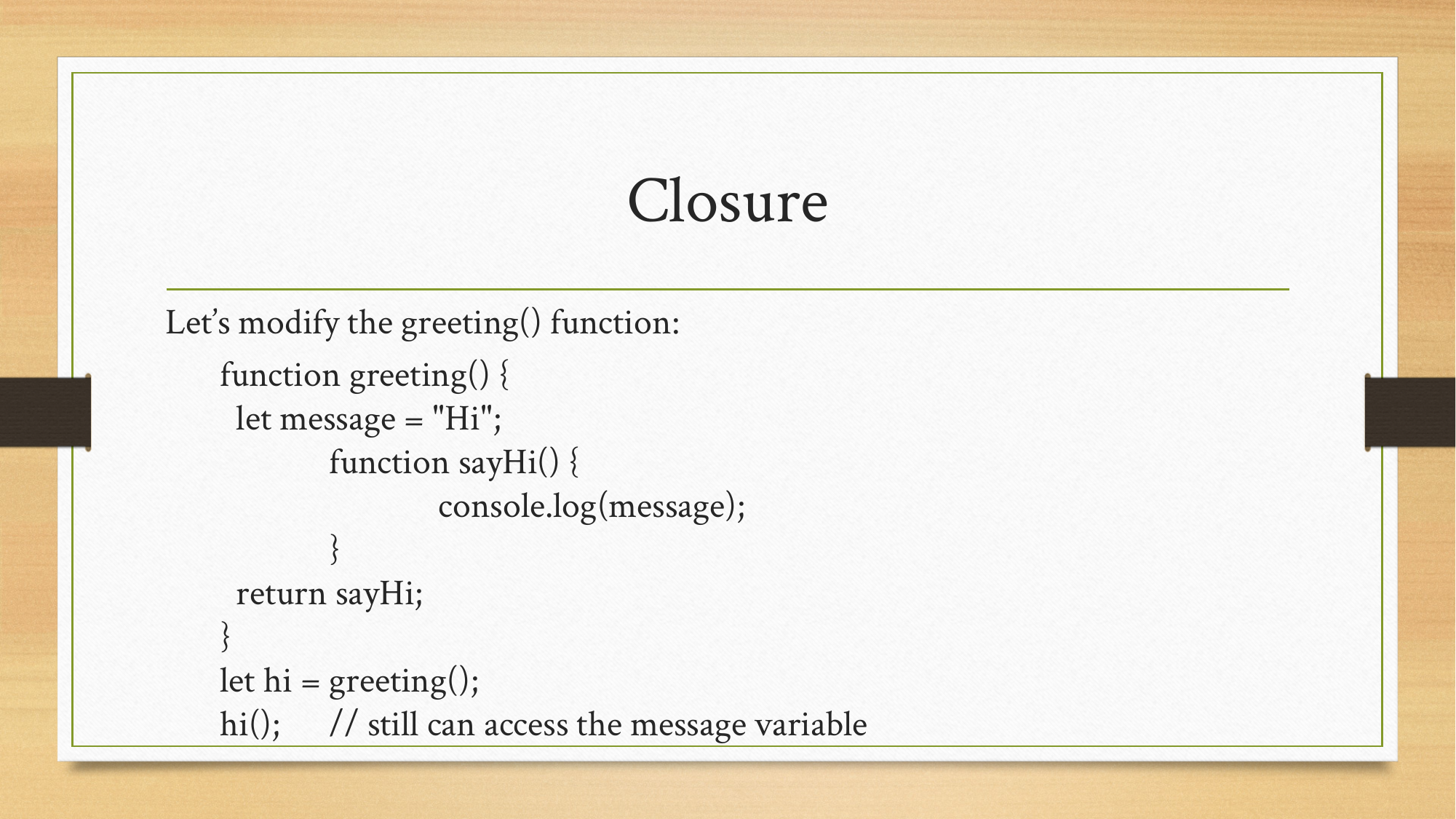

# Closure
Let’s modify the greeting() function:
function greeting() {
  let message = "Hi";
  	function sayHi() {
    		console.log(message);
  	}
  return sayHi;
}
let hi = greeting();
hi(); 	// still can access the message variable